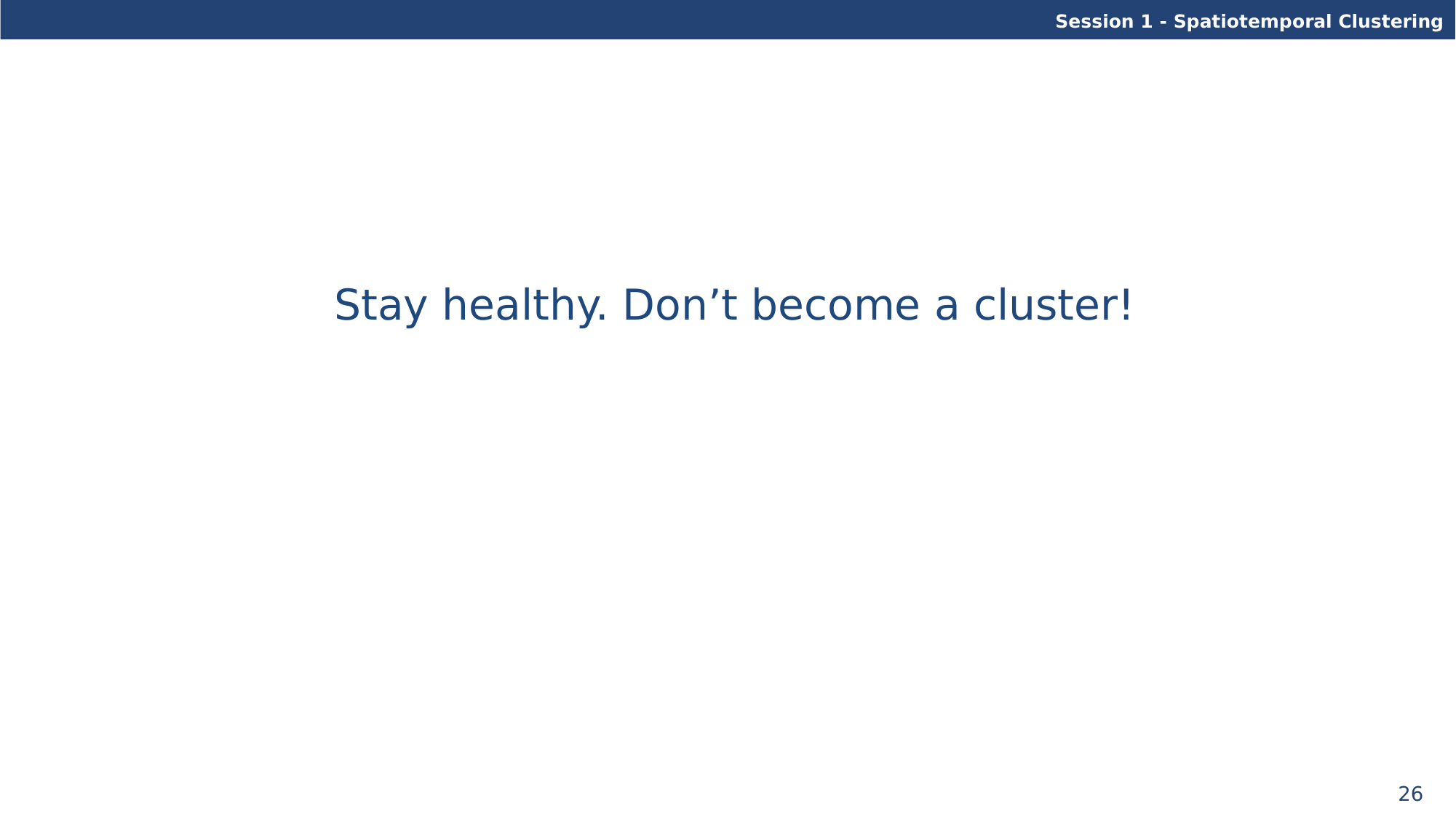

# Stay healthy. Don’t become a cluster!